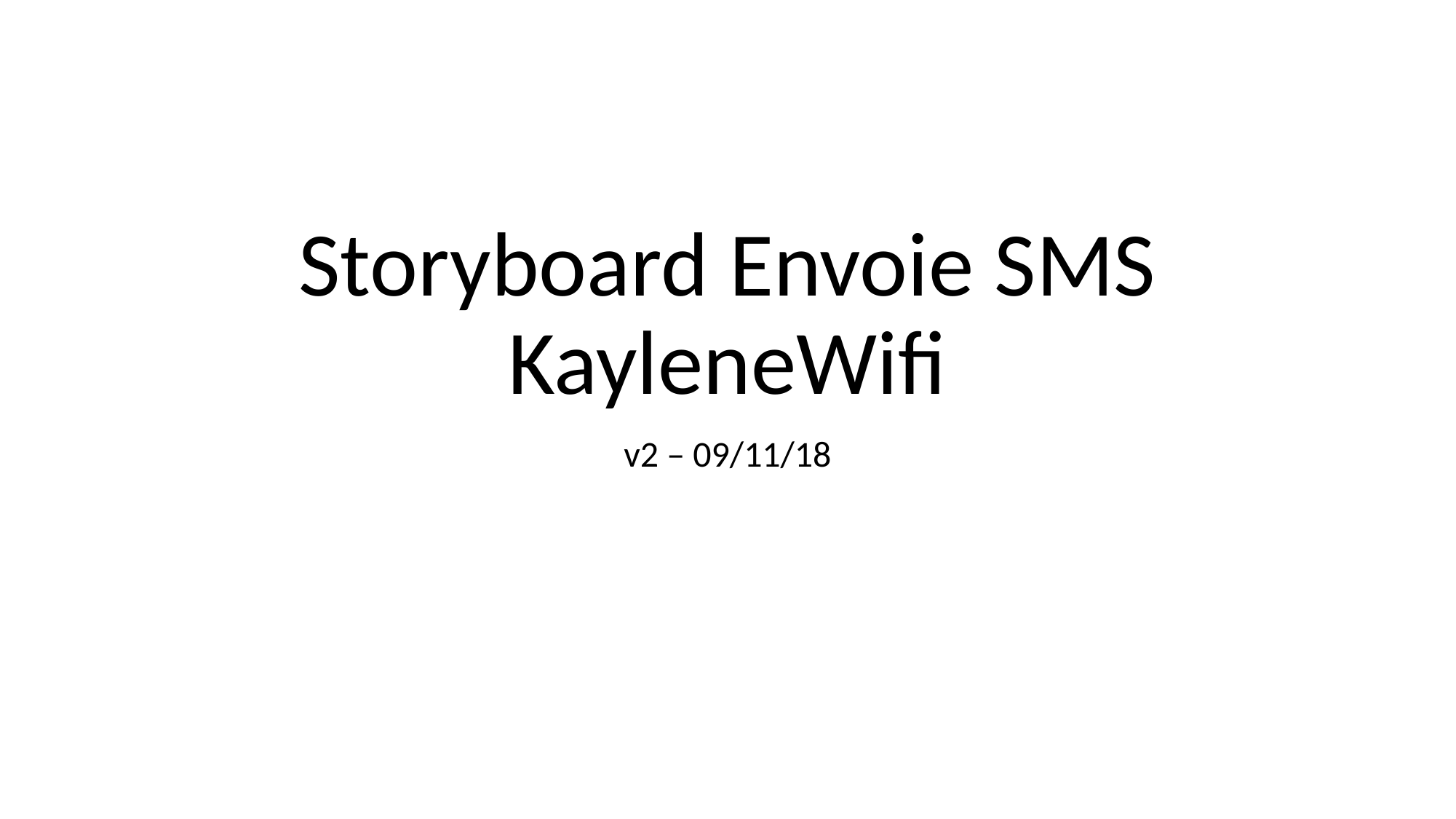

# Storyboard Envoie SMS KayleneWifi
v2 – 09/11/18